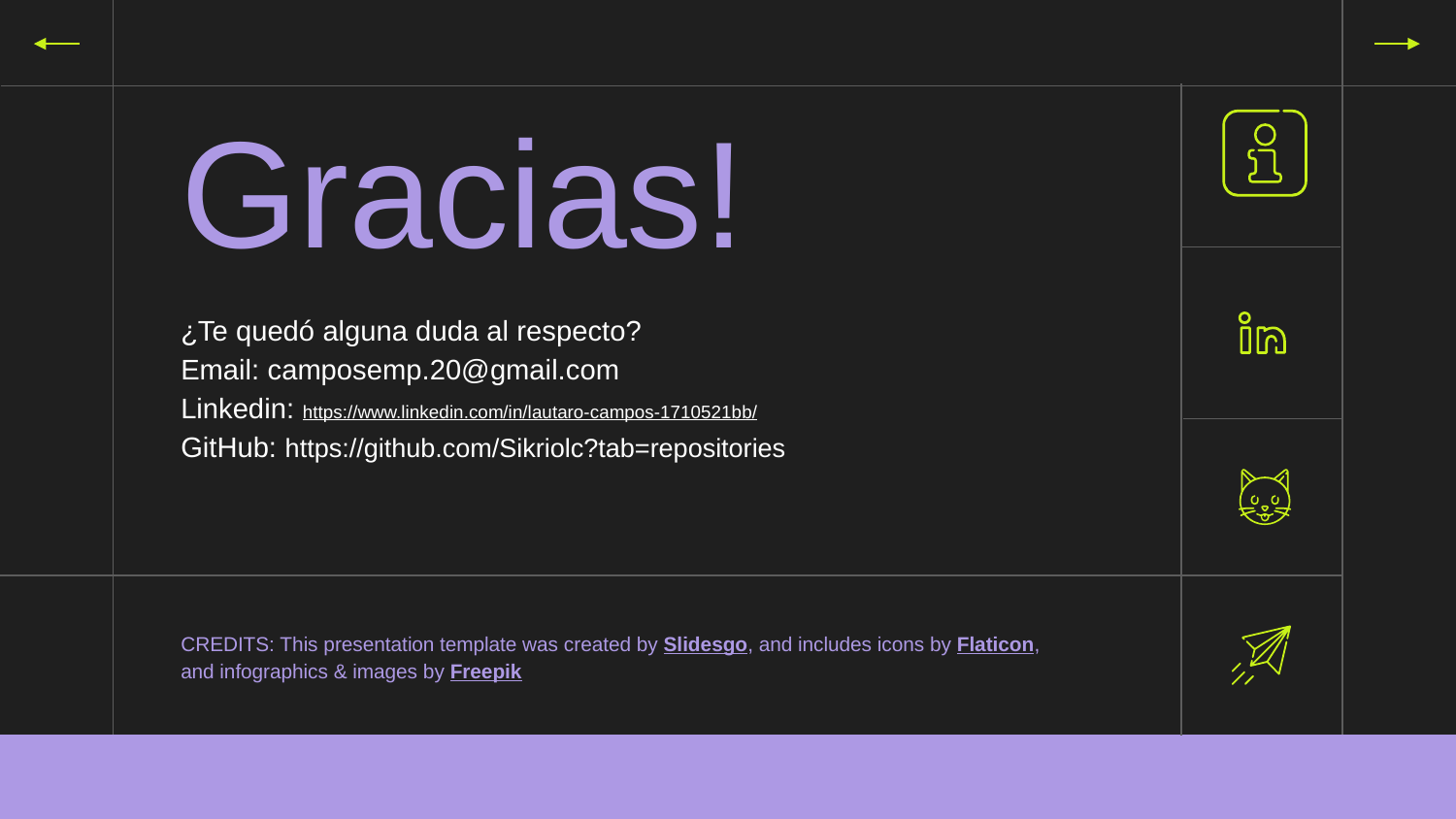

# Gracias!
¿Te quedó alguna duda al respecto?
Email: camposemp.20@gmail.com
Linkedin: https://www.linkedin.com/in/lautaro-campos-1710521bb/
GitHub: https://github.com/Sikriolc?tab=repositories